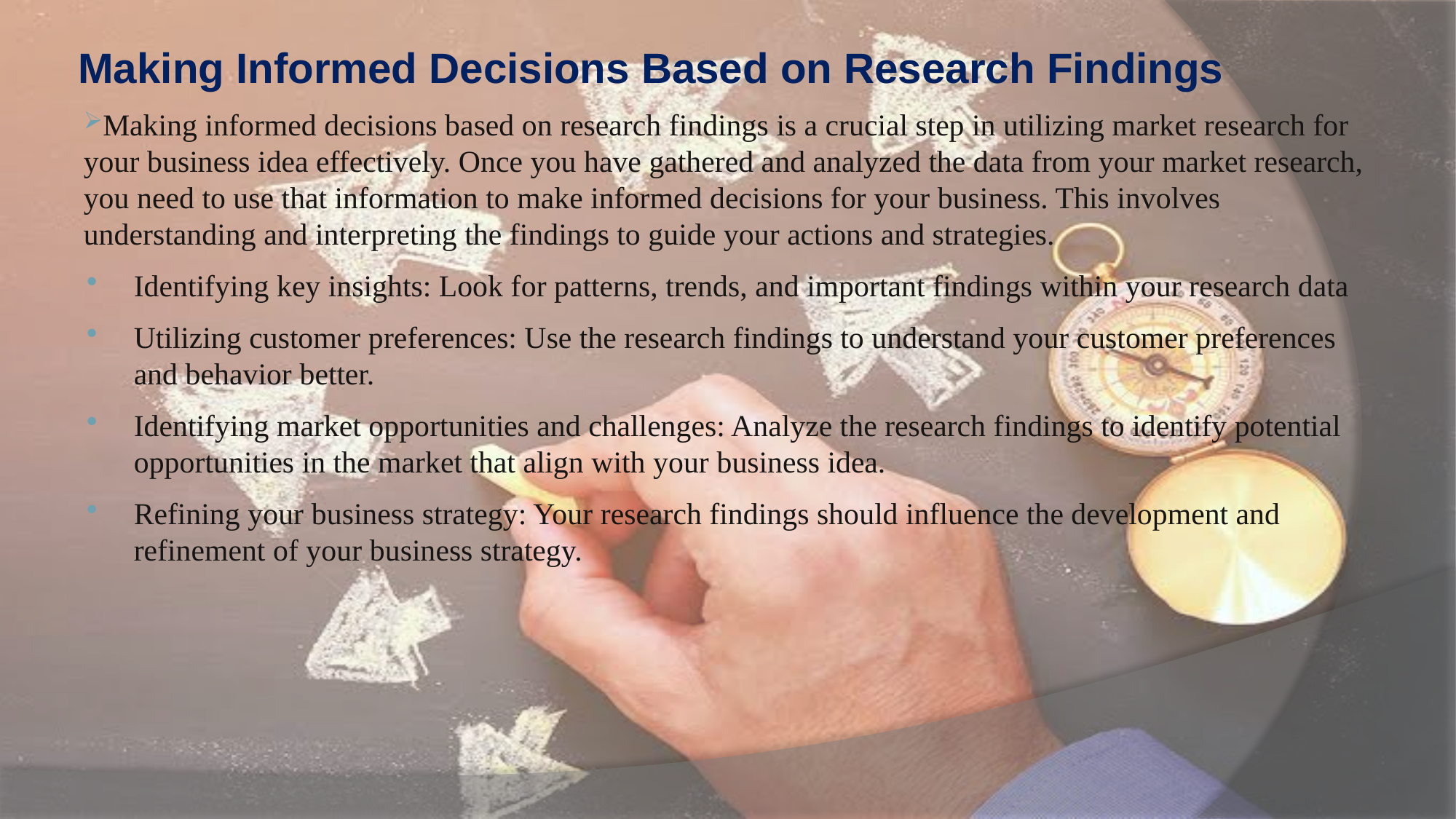

# Making Informed Decisions Based on Research Findings
Making informed decisions based on research findings is a crucial step in utilizing market research for your business idea effectively. Once you have gathered and analyzed the data from your market research, you need to use that information to make informed decisions for your business. This involves understanding and interpreting the findings to guide your actions and strategies.
Identifying key insights: Look for patterns, trends, and important findings within your research data
Utilizing customer preferences: Use the research findings to understand your customer preferences and behavior better.
Identifying market opportunities and challenges: Analyze the research findings to identify potential opportunities in the market that align with your business idea.
Refining your business strategy: Your research findings should influence the development and refinement of your business strategy.